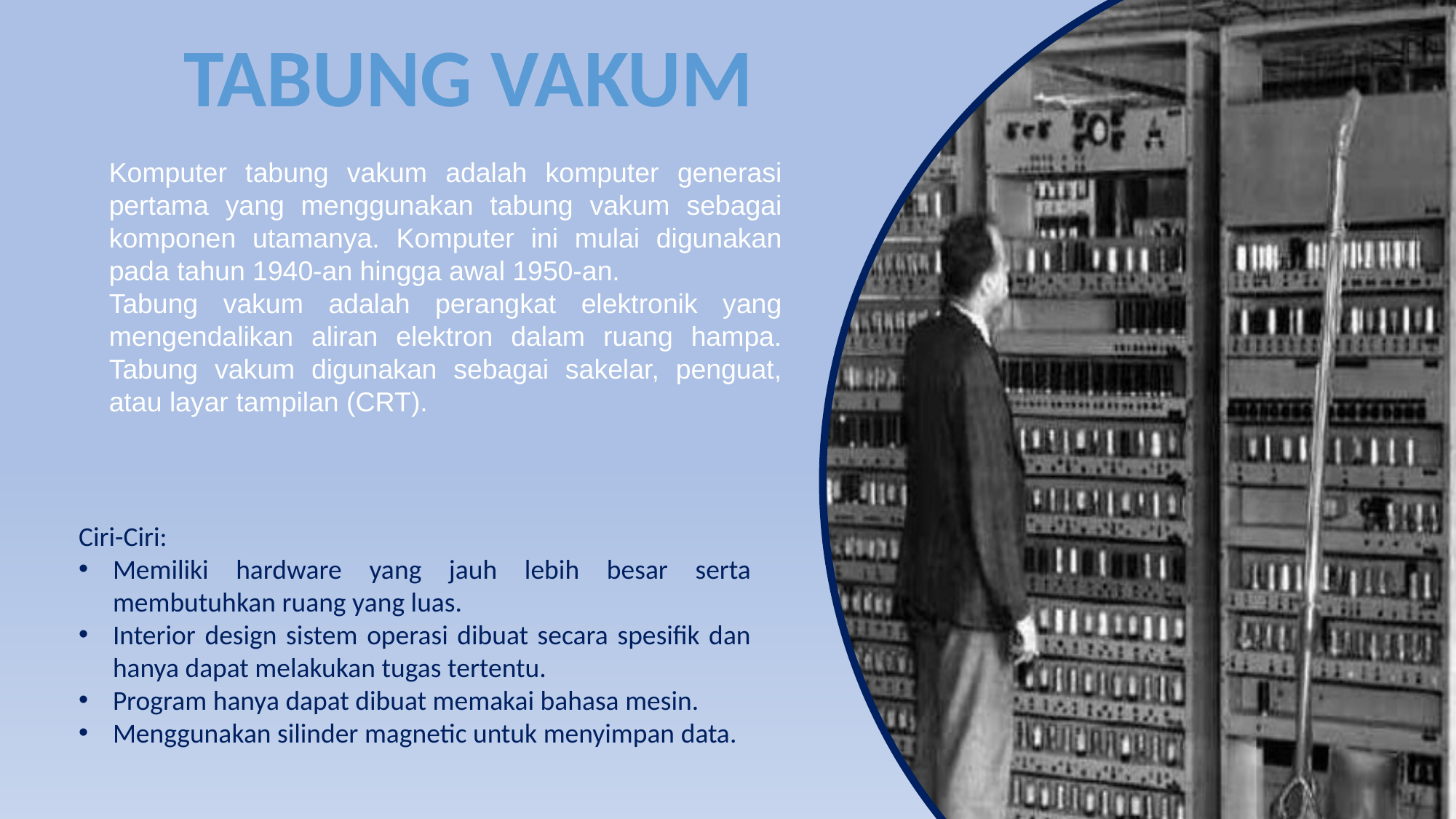

TABUNG VAKUM
Komputer tabung vakum adalah komputer generasi pertama yang menggunakan tabung vakum sebagai komponen utamanya. Komputer ini mulai digunakan pada tahun 1940-an hingga awal 1950-an.
Tabung vakum adalah perangkat elektronik yang mengendalikan aliran elektron dalam ruang hampa. Tabung vakum digunakan sebagai sakelar, penguat, atau layar tampilan (CRT).
Ciri-Ciri:
Memiliki hardware yang jauh lebih besar serta membutuhkan ruang yang luas.
Interior design sistem operasi dibuat secara spesifik dan hanya dapat melakukan tugas tertentu.
Program hanya dapat dibuat memakai bahasa mesin.
Menggunakan silinder magnetic untuk menyimpan data.